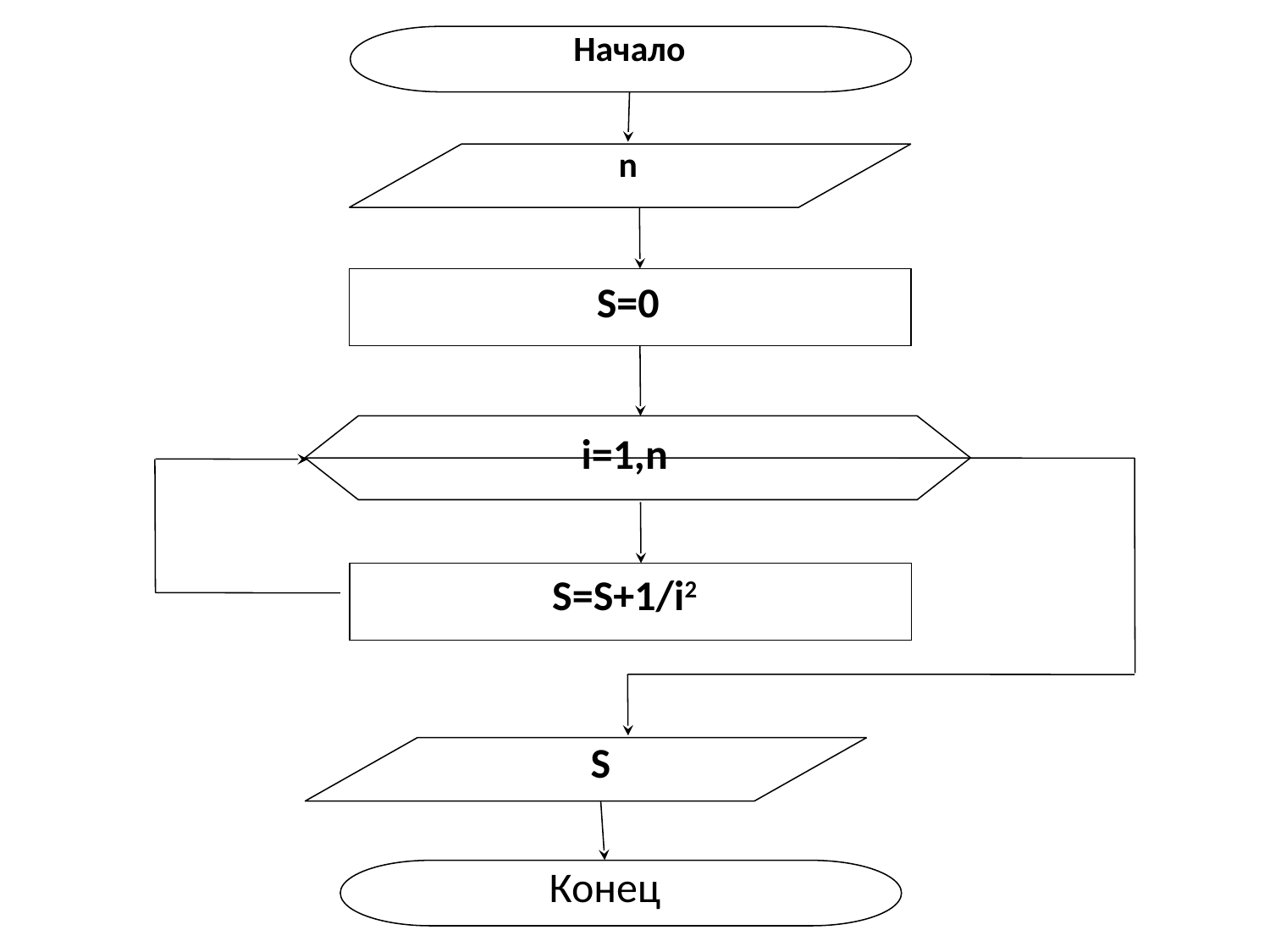

Начало

n

S=0

i=1,n

S=S+1/i2
S

Конец